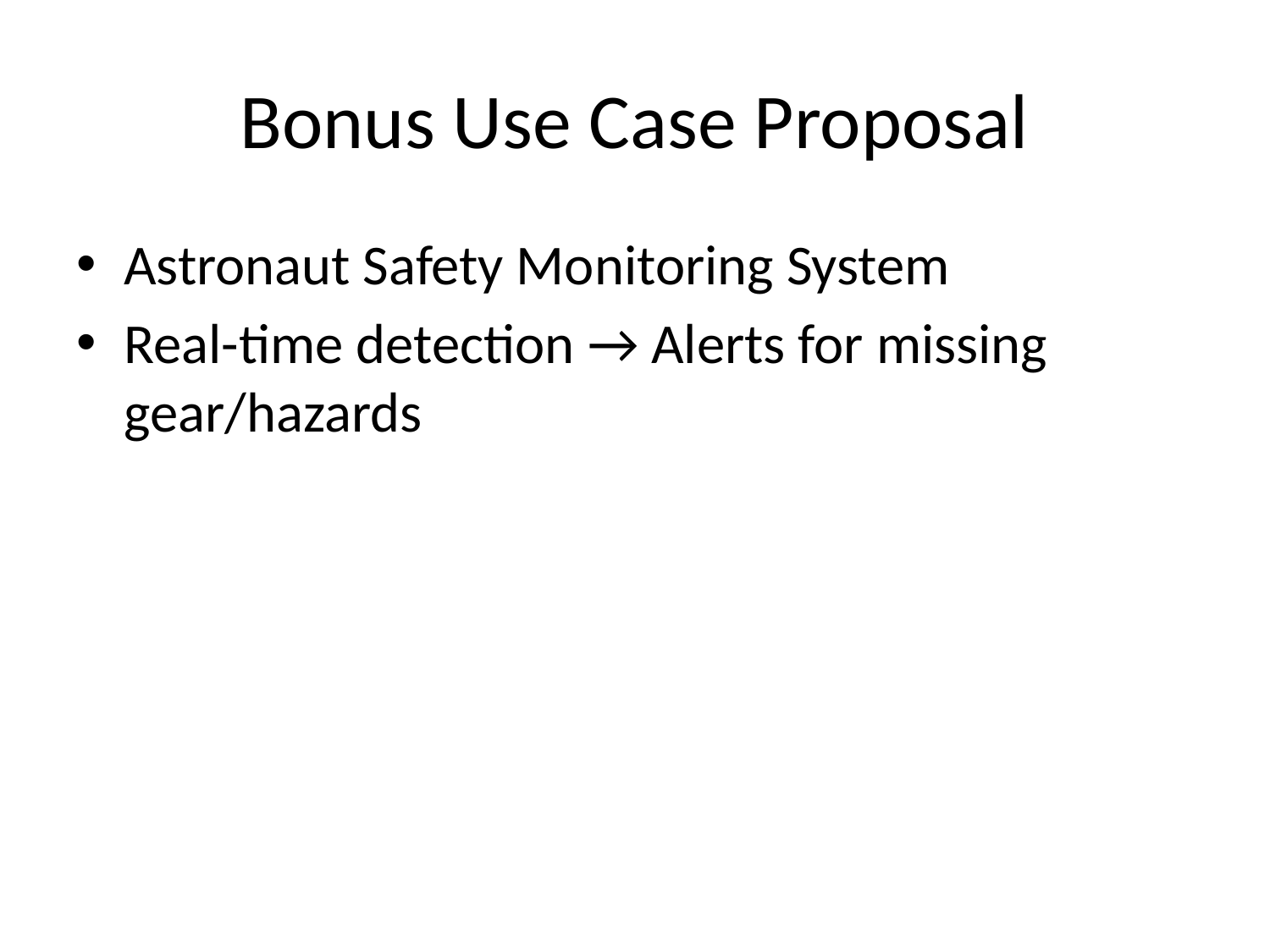

# Bonus Use Case Proposal
Astronaut Safety Monitoring System
Real-time detection → Alerts for missing gear/hazards